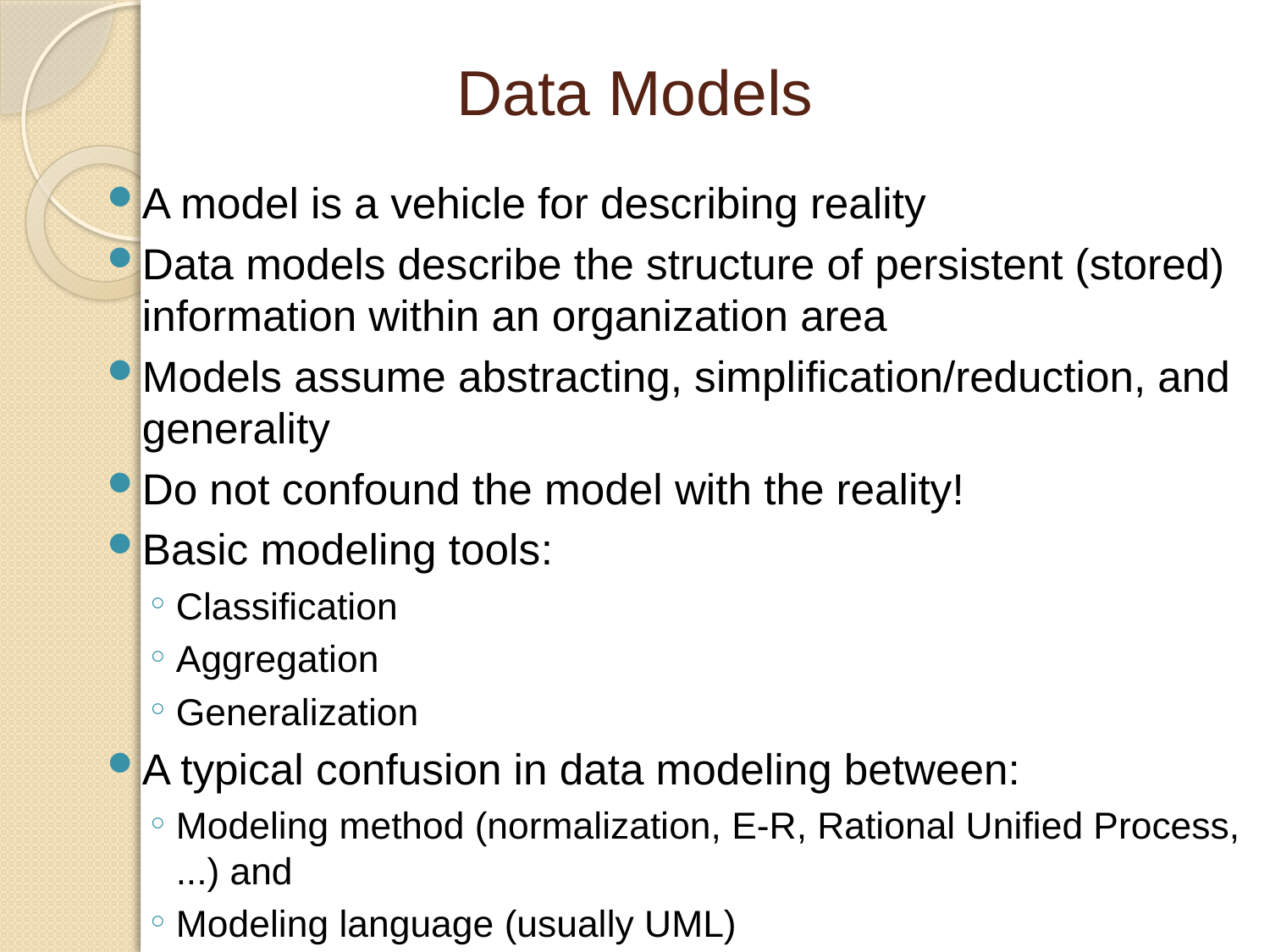

# Data Models
A model is a vehicle for describing reality
Data models describe the structure of persistent (stored) information within an organization area
Models assume abstracting, simplification/reduction, and generality
Do not confound the model with the reality!
Basic modeling tools:
Classification
Aggregation
Generalization
A typical confusion in data modeling between:
Modeling method (normalization, E-R, Rational Unified Process, ...) and
Modeling language (usually UML)